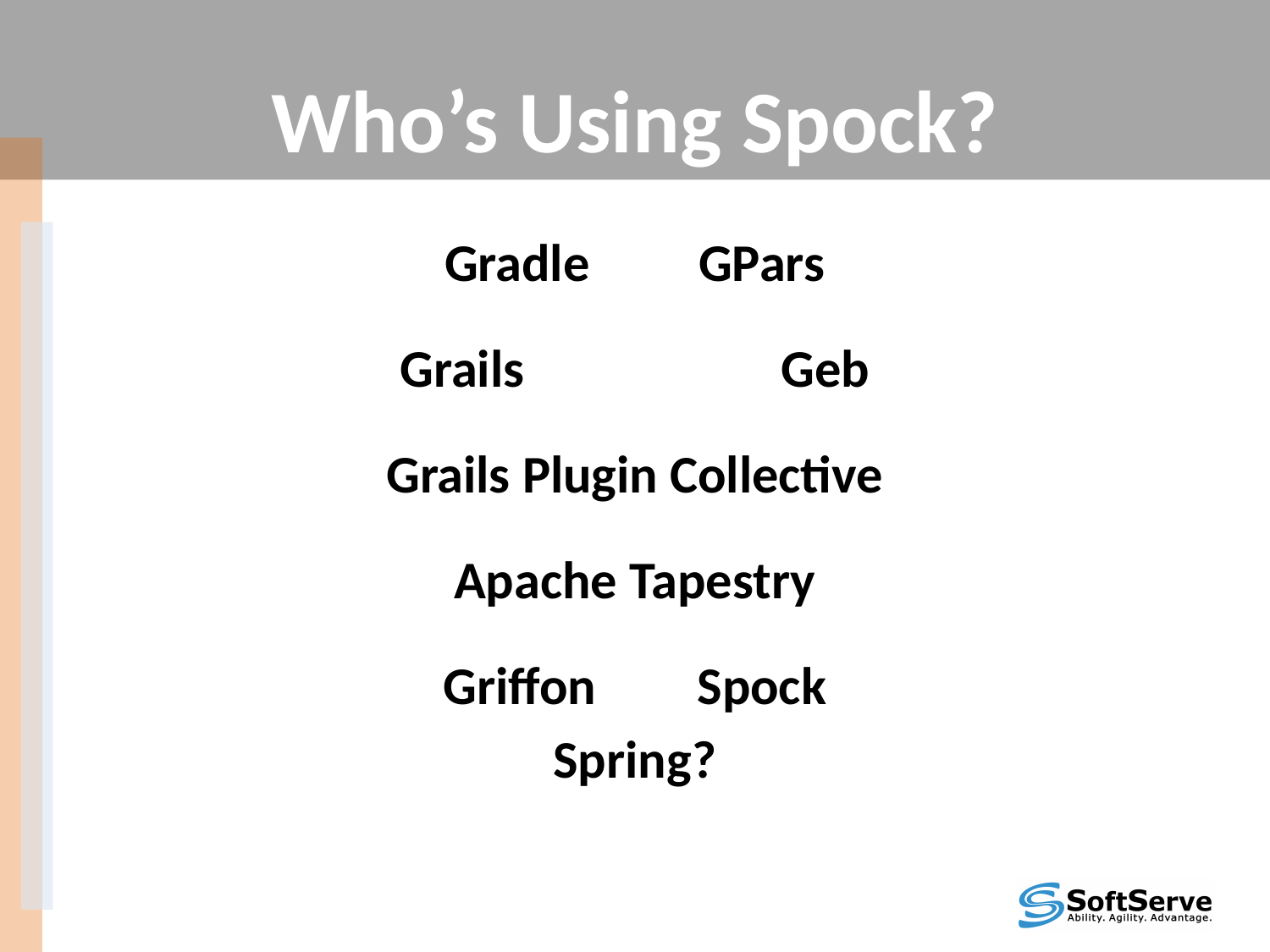

# Who’s Using Spock?
Gradle	GPars
Grails			Geb
Grails Plugin Collective
Apache Tapestry
Griffon	Spock
Spring?